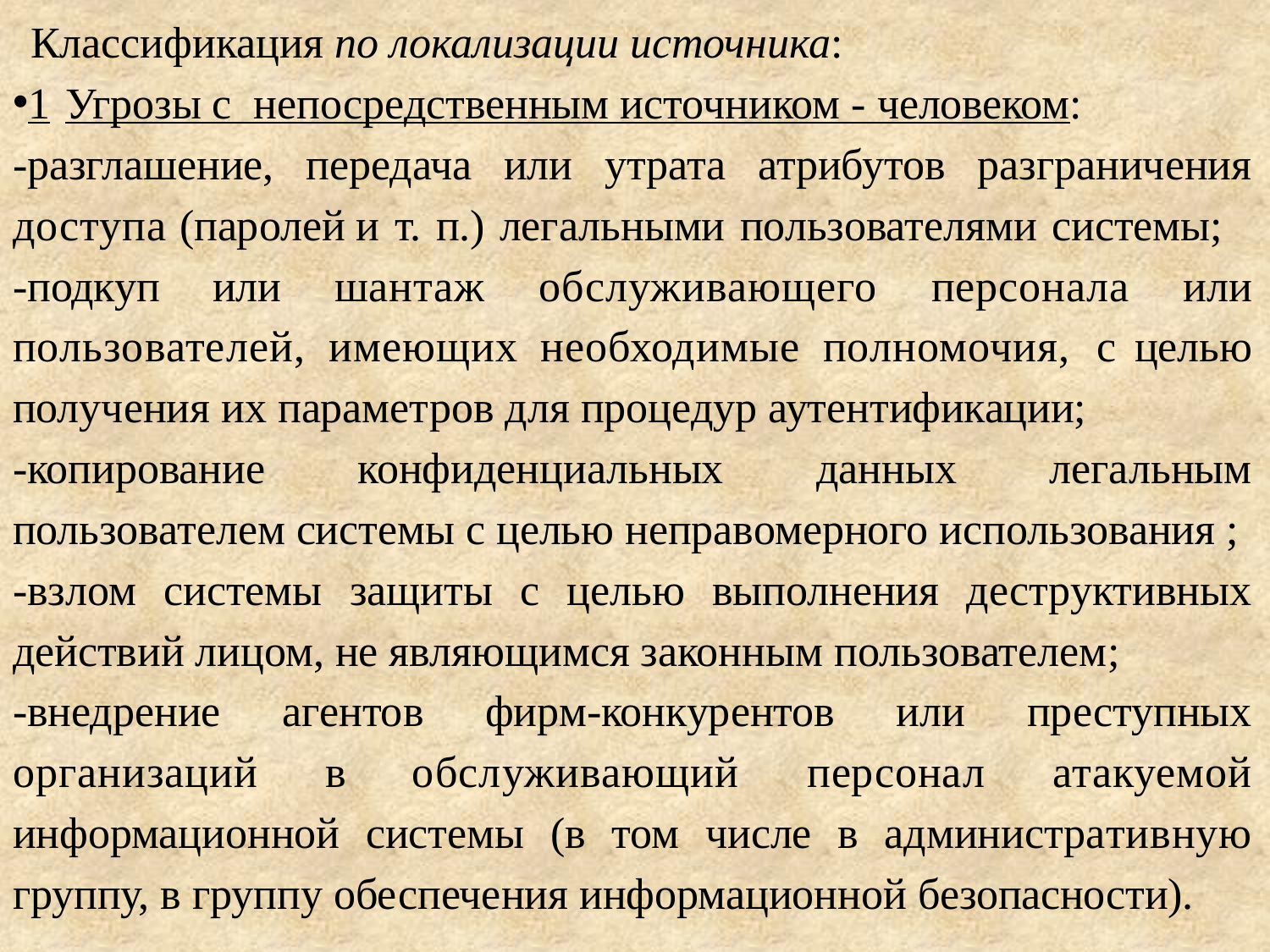

Классификация по локализации источника:
1	Угрозы с  непосредственным источником - человеком:
-разглашение, передача или утрата атрибутов разграничения доступа (паролей и т. п.) легальными пользователями системы;
-подкуп или шантаж обслуживающего персонала или пользователей, имеющих необходимые полномочия, с целью получения их параметров для процедур аутентификации;
-копирование конфиденциальных данных легальным пользователем системы с целью неправомерного использования ;
-взлом системы защиты с целью выполнения деструктивных действий лицом, не являющимся законным пользователем;
-внедрение агентов фирм-конкурентов или преступных организаций в обслуживающий персонал атакуемой информационной системы (в том числе в административную группу, в группу обеспечения информационной безопасности).